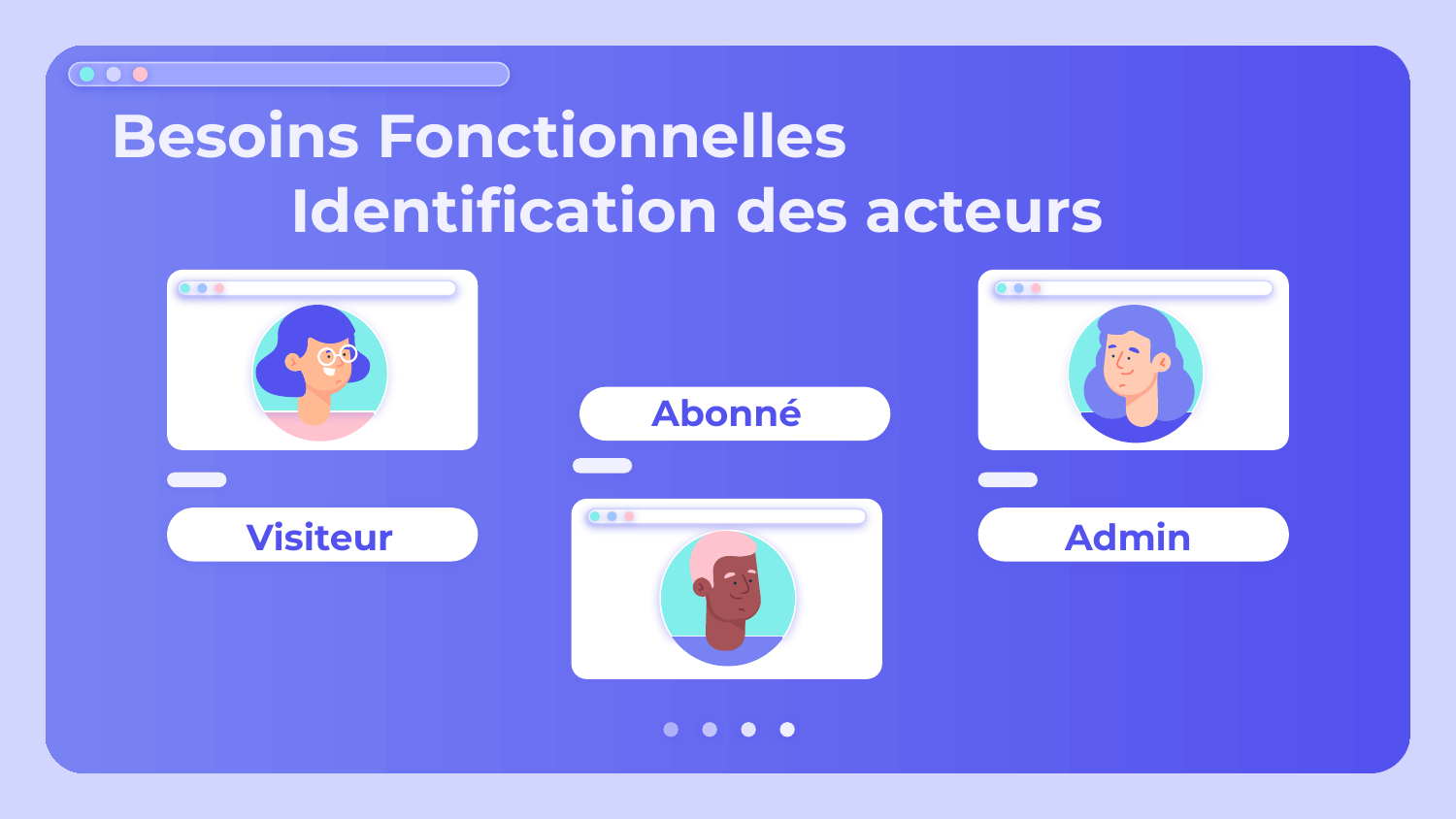

Besoins Fonctionnelles
# Identification des acteurs

Abonné

Visiteur
Admin